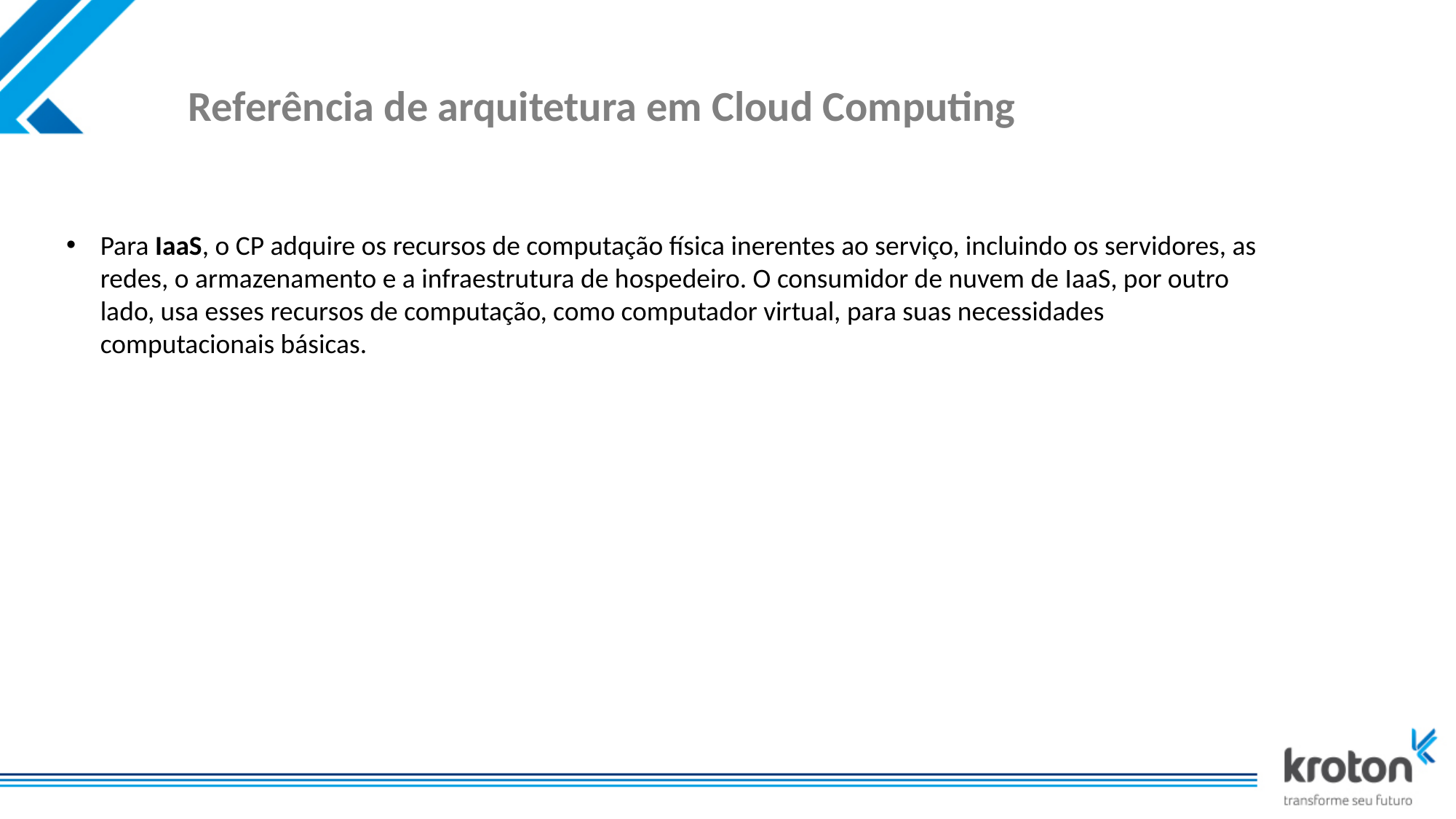

# Referência de arquitetura em Cloud Computing
Para IaaS, o CP adquire os recursos de computação física inerentes ao serviço, incluindo os servidores, as redes, o armazenamento e a infraestrutura de hospedeiro. O consumidor de nuvem de IaaS, por outro lado, usa esses recursos de computação, como computador virtual, para suas necessidades computacionais básicas.